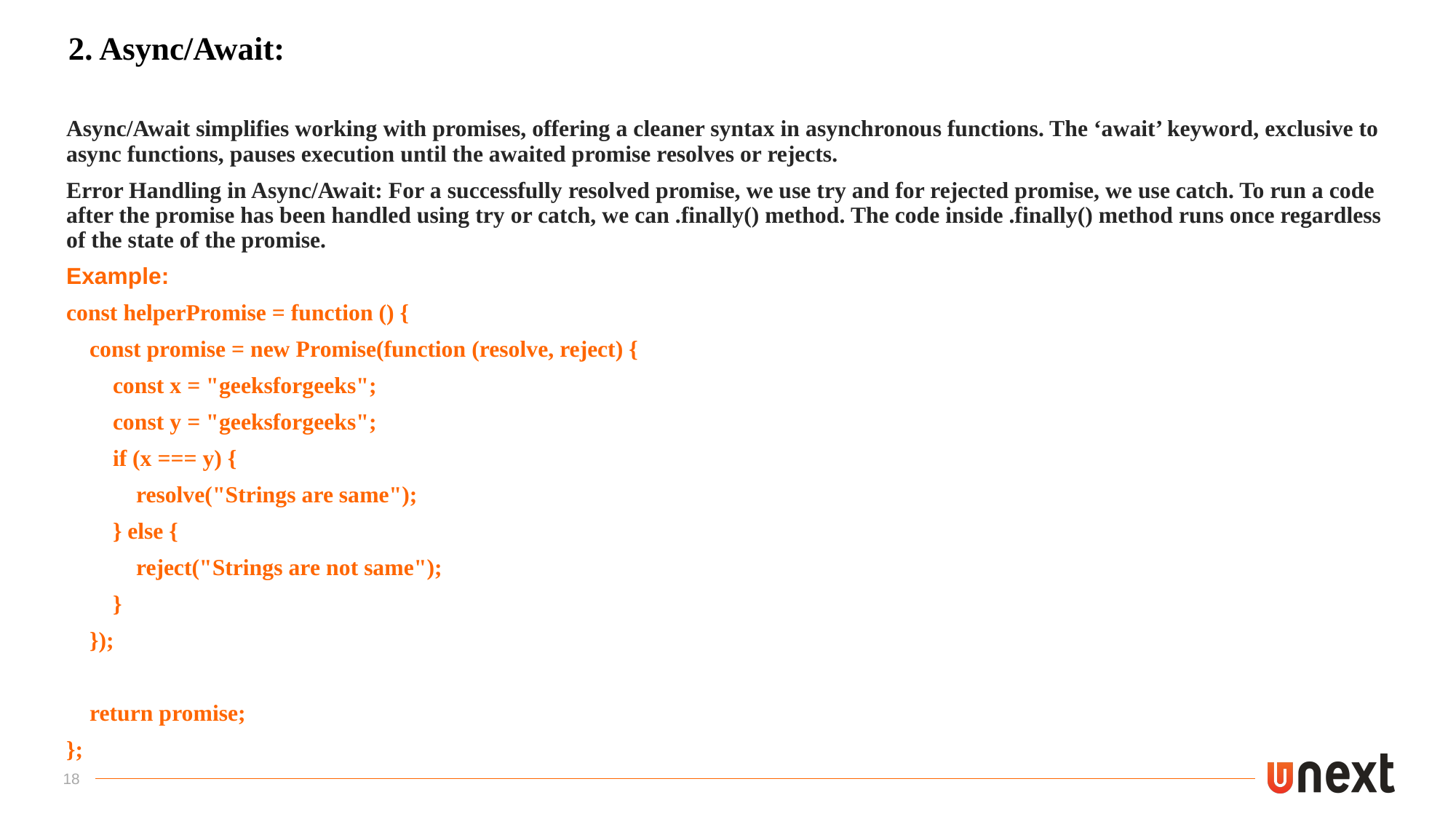

# 2. Async/Await:
Async/Await simplifies working with promises, offering a cleaner syntax in asynchronous functions. The ‘await’ keyword, exclusive to async functions, pauses execution until the awaited promise resolves or rejects.
Error Handling in Async/Await: For a successfully resolved promise, we use try and for rejected promise, we use catch. To run a code after the promise has been handled using try or catch, we can .finally() method. The code inside .finally() method runs once regardless of the state of the promise.
Example:
const helperPromise = function () {
    const promise = new Promise(function (resolve, reject) {
        const x = "geeksforgeeks";
        const y = "geeksforgeeks";
        if (x === y) {
            resolve("Strings are same");
        } else {
            reject("Strings are not same");
        }
    });

    return promise;
};

18